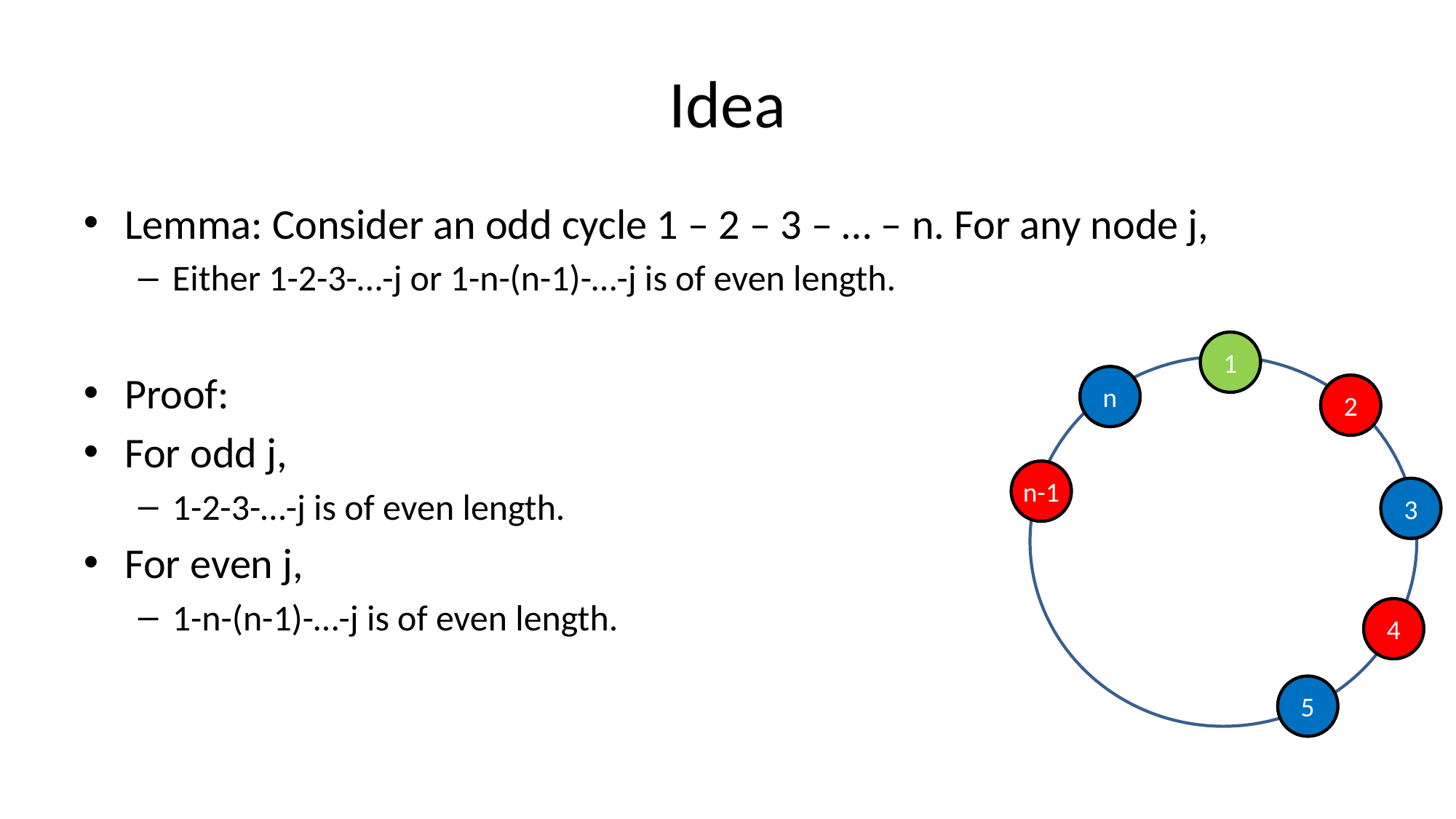

# Idea
Lemma: Consider an odd cycle 1 – 2 – 3 – … – n. For any node j,
Either 1-2-3-…-j or 1-n-(n-1)-…-j is of even length.

Proof:
For odd j,
1-2-3-…-j is of even length.
For even j,
1-n-(n-1)-…-j is of even length.
1

n
2
n-1
3
4
5
1
n
3
5
2
n-1
4